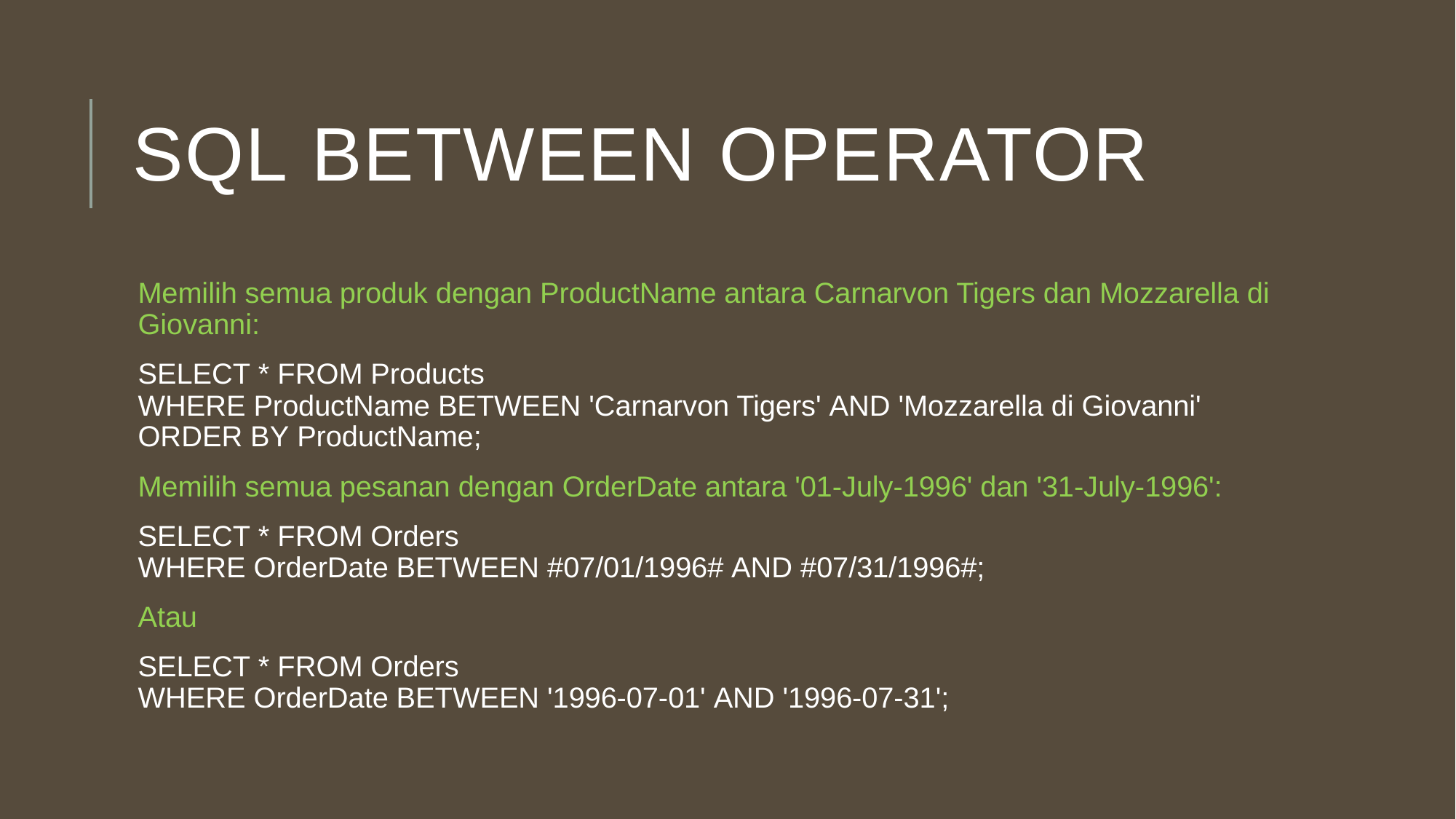

# SQL BETWEEN Operator
Memilih semua produk dengan ProductName antara Carnarvon Tigers dan Mozzarella di Giovanni:
SELECT * FROM Products
WHERE ProductName BETWEEN 'Carnarvon Tigers' AND 'Mozzarella di Giovanni'
ORDER BY ProductName;
Memilih semua pesanan dengan OrderDate antara '01-July-1996' dan '31-July-1996':
SELECT * FROM Orders
WHERE OrderDate BETWEEN #07/01/1996# AND #07/31/1996#;
Atau
SELECT * FROM Orders
WHERE OrderDate BETWEEN '1996-07-01' AND '1996-07-31';